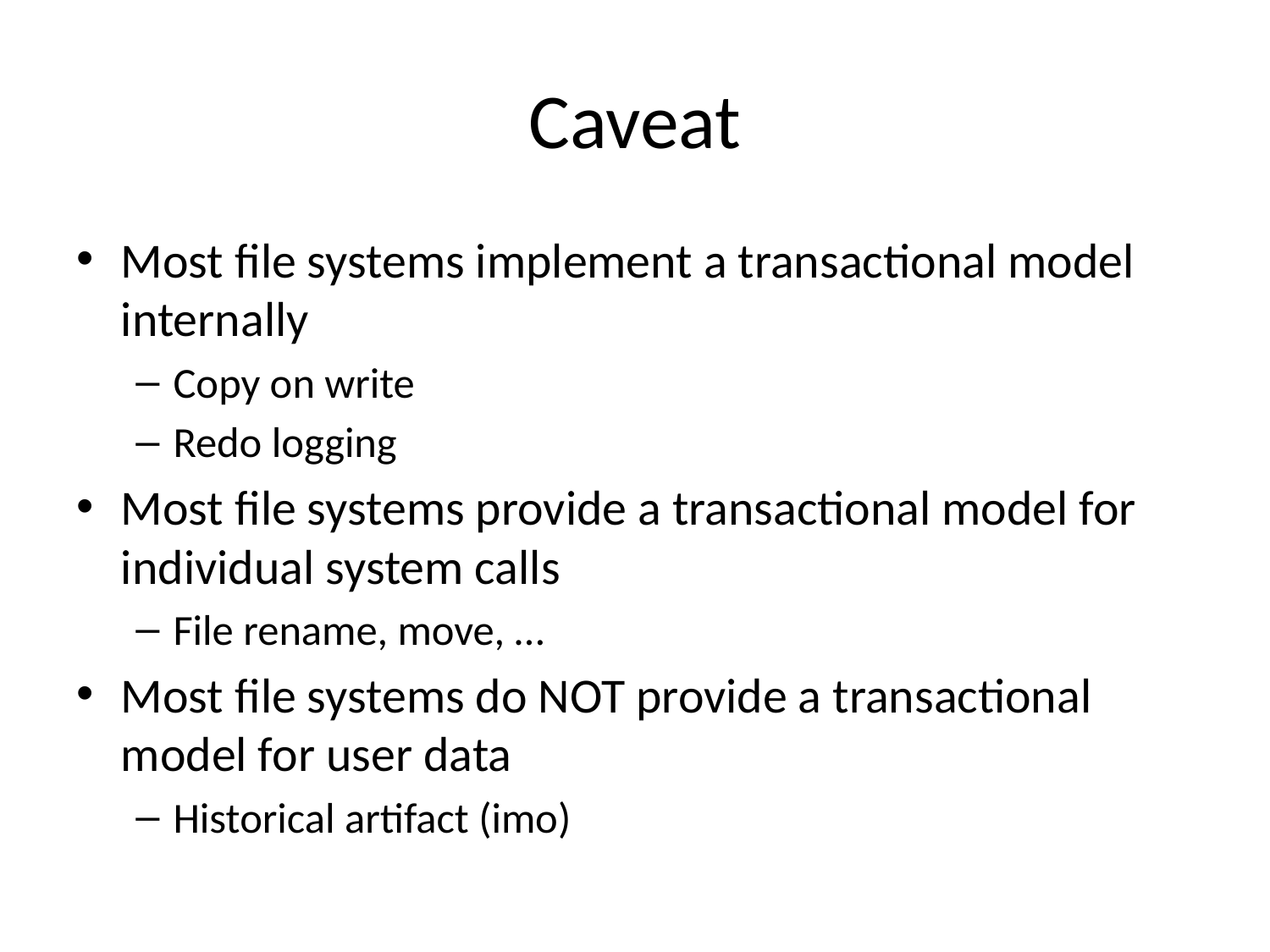

# Caveat
Most file systems implement a transactional model internally
Copy on write
Redo logging
Most file systems provide a transactional model for individual system calls
File rename, move, …
Most file systems do NOT provide a transactional model for user data
Historical artifact (imo)